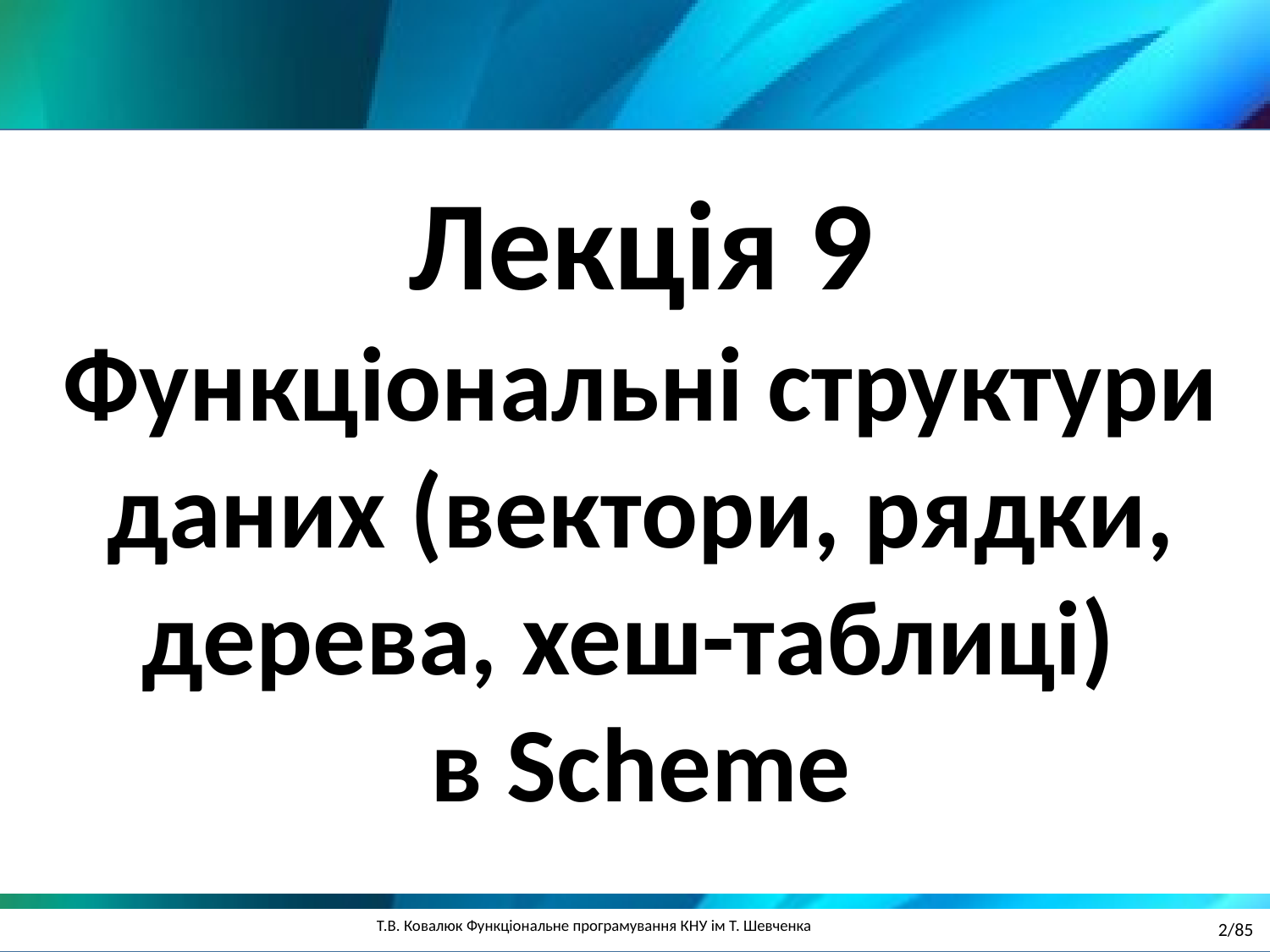

Лекція 9
Функціональні структури даних (вектори, рядки, дерева, хеш-таблиці)
в Scheme

2